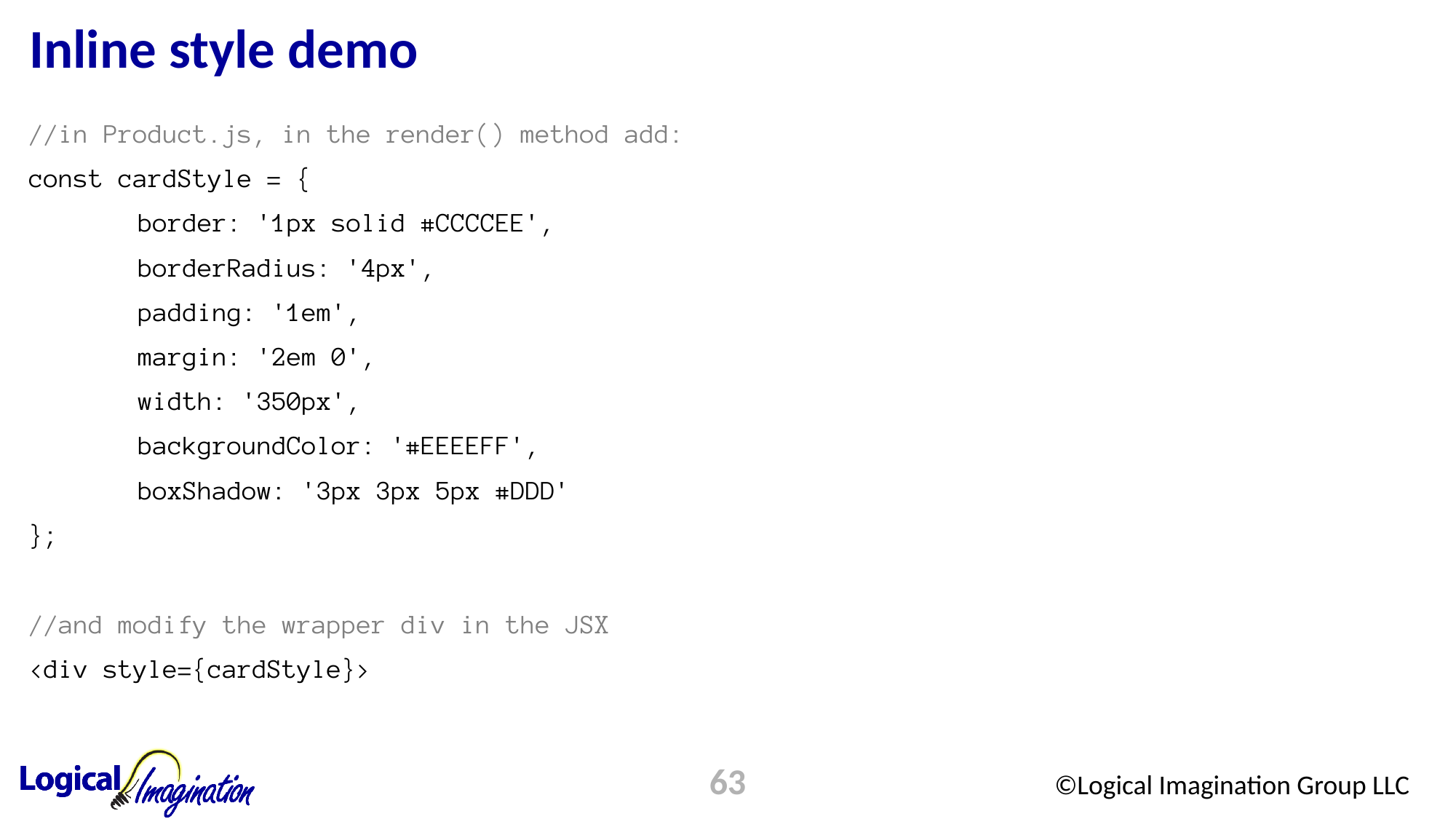

# Inline style demo
//in Product.js, in the render() method add:
const cardStyle = {
	border: '1px solid #CCCCEE',
	borderRadius: '4px',
	padding: '1em',
	margin: '2em 0',
	width: '350px',
	backgroundColor: '#EEEEFF',
	boxShadow: '3px 3px 5px #DDD'
};

//and modify the wrapper div in the JSX
<div style={cardStyle}>
63